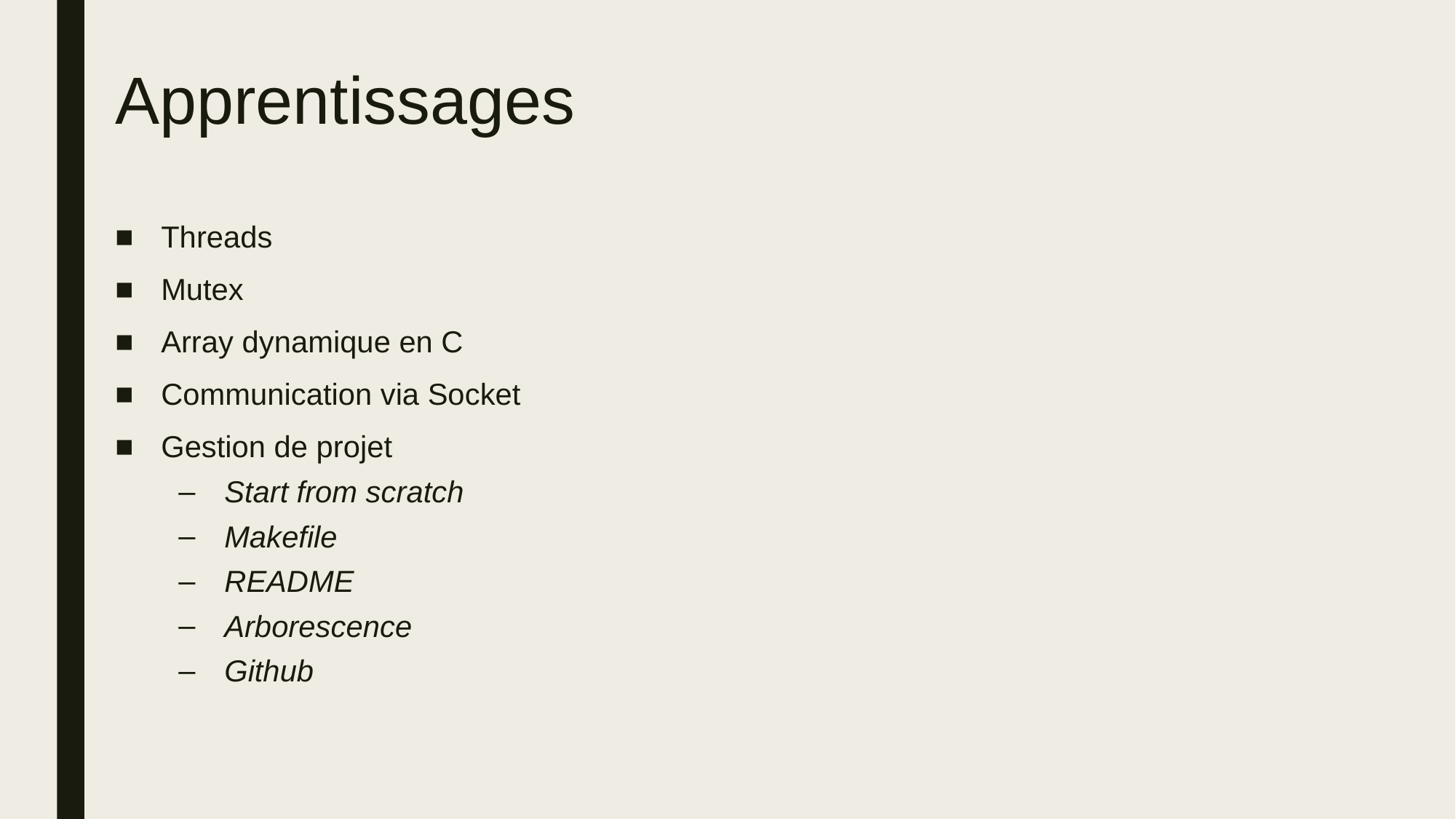

Apprentissages
# Threads
Mutex
Array dynamique en C
Communication via Socket
Gestion de projet
Start from scratch
Makefile
README
Arborescence
Github